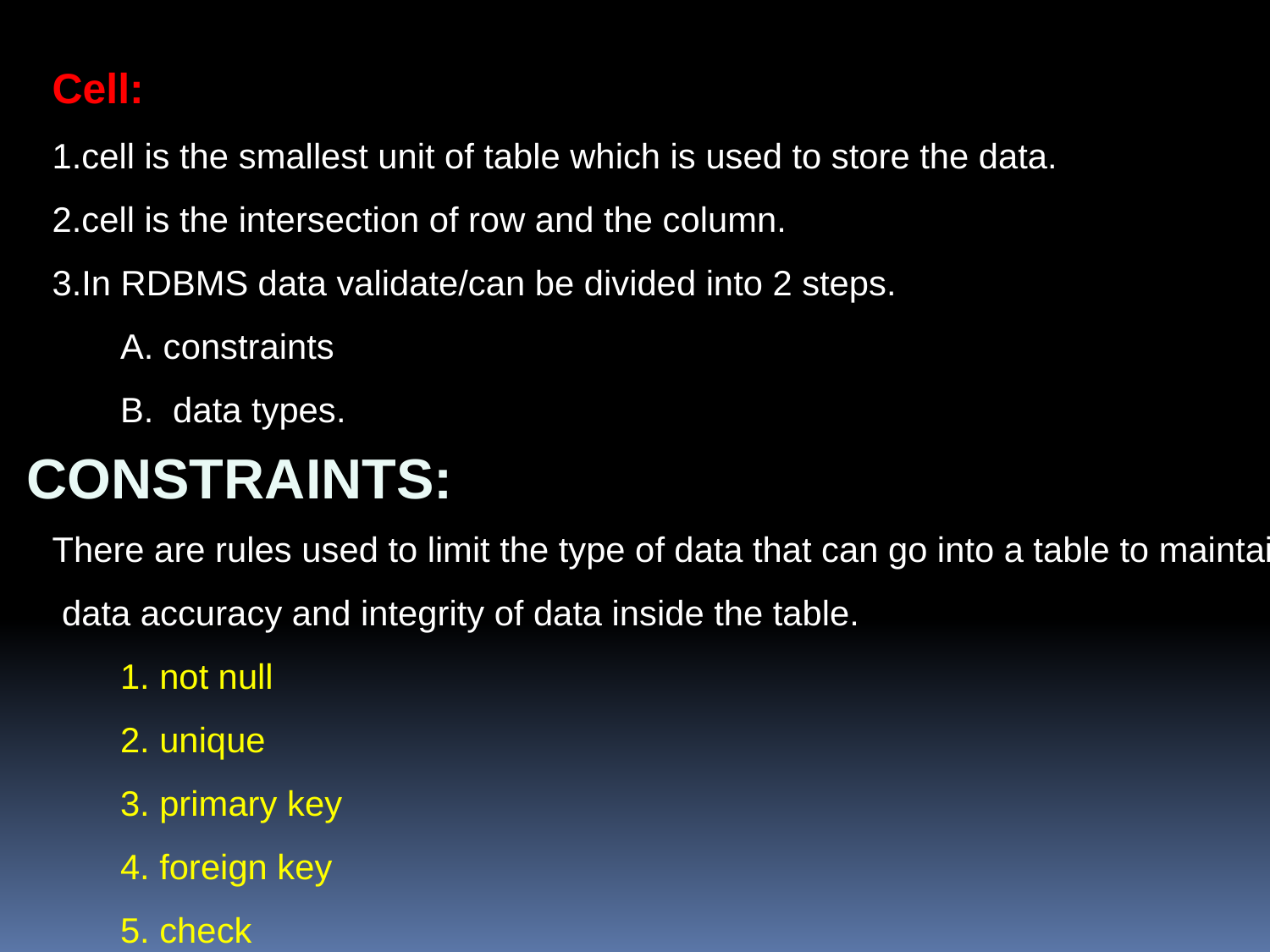

Cell:
1.cell is the smallest unit of table which is used to store the data.
2.cell is the intersection of row and the column.
3.In RDBMS data validate/can be divided into 2 steps.
       A. constraints
       B.  data types.

There are rules used to limit the type of data that can go into a table to maintain
 data accuracy and integrity of data inside the table.
       1. not null
       2. unique
       3. primary key
       4. foreign key
       5. check
CONSTRAINTS: